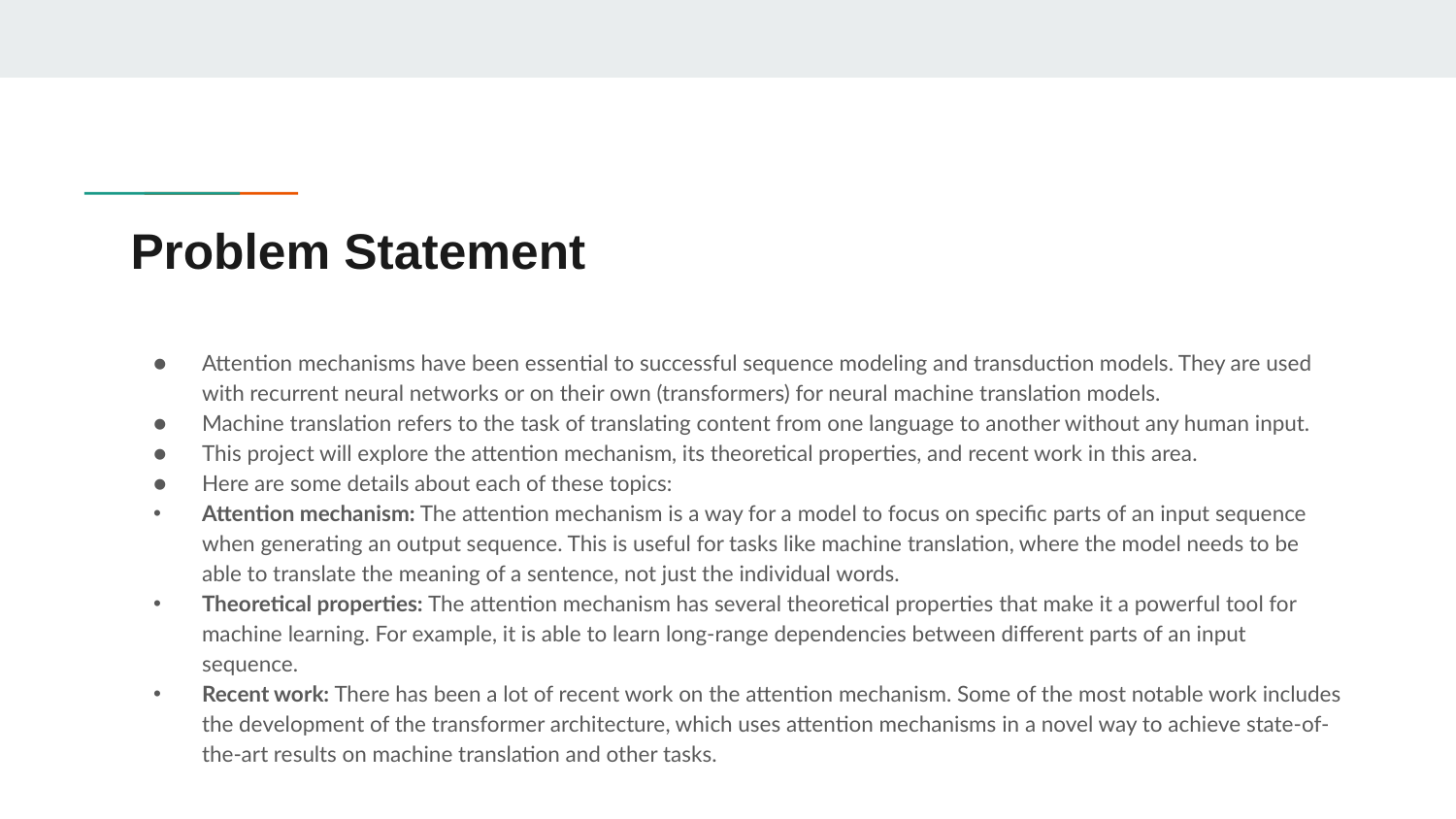

# Problem Statement
Attention mechanisms have been essential to successful sequence modeling and transduction models. They are used with recurrent neural networks or on their own (transformers) for neural machine translation models.
Machine translation refers to the task of translating content from one language to another without any human input.
This project will explore the attention mechanism, its theoretical properties, and recent work in this area.
Here are some details about each of these topics:
Attention mechanism: The attention mechanism is a way for a model to focus on specific parts of an input sequence when generating an output sequence. This is useful for tasks like machine translation, where the model needs to be able to translate the meaning of a sentence, not just the individual words.
Theoretical properties: The attention mechanism has several theoretical properties that make it a powerful tool for machine learning. For example, it is able to learn long-range dependencies between different parts of an input sequence.
Recent work: There has been a lot of recent work on the attention mechanism. Some of the most notable work includes the development of the transformer architecture, which uses attention mechanisms in a novel way to achieve state-of-the-art results on machine translation and other tasks.